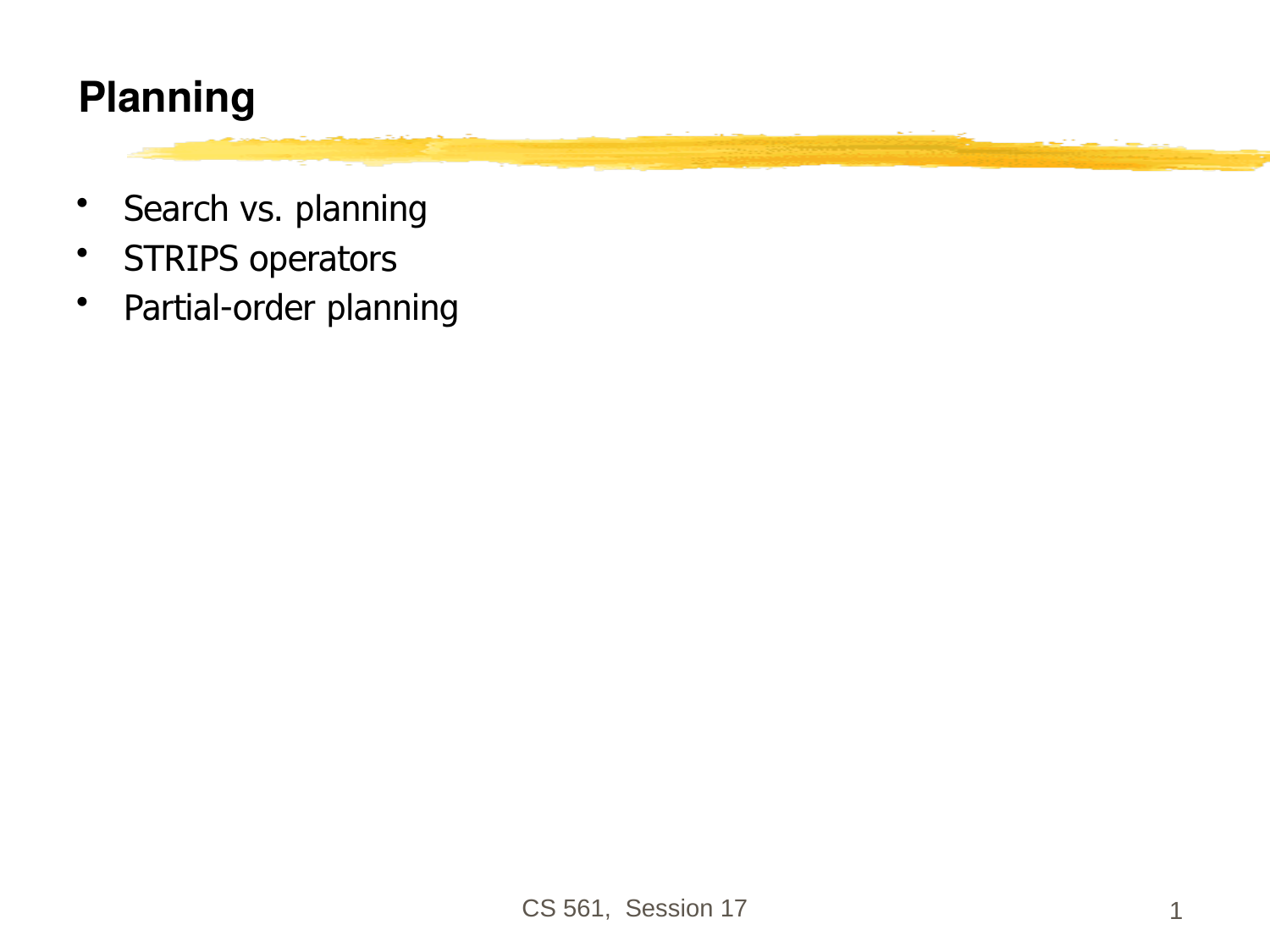

# Planning
Search vs. planning
STRIPS operators
Partial-order planning
CS 561,  Session 17
1